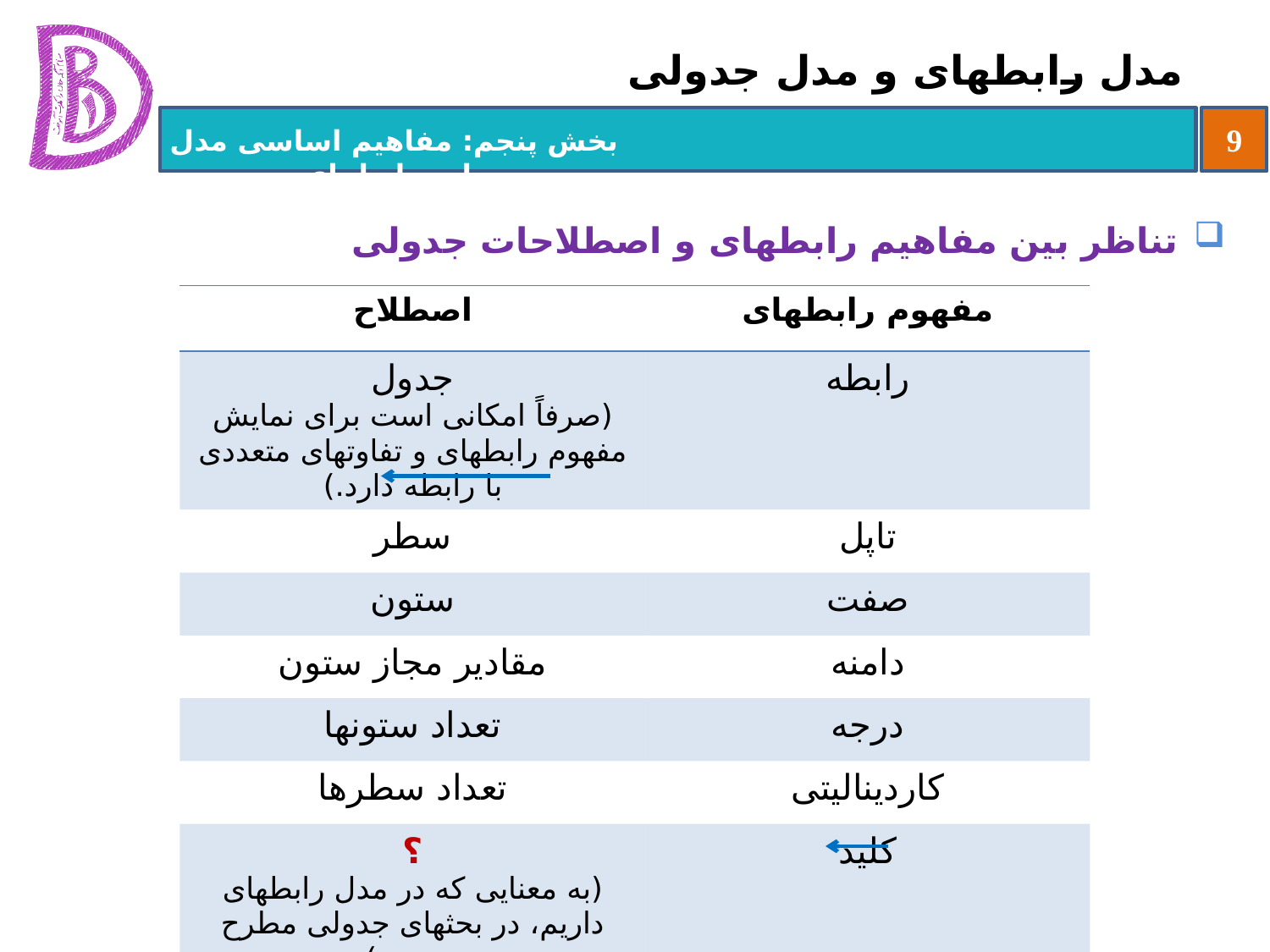

# مدل رابطه‏ای و مدل جدولی
تناظر بین مفاهیم رابطه‏ای و اصطلاحات جدولی

| اصطلاح | مفهوم رابطه‏ای |
| --- | --- |
| جدول (صرفاً امکانی است برای نمایش مفهوم رابطه‏ای و تفاوت‏های متعددی با رابطه دارد.) | رابطه |
| سطر | تاپل |
| ستون | صفت |
| مقادیر مجاز ستون | دامنه |
| تعداد ستون‏ها | درجه |
| تعداد سطرها | کاردینالیتی |
| ؟ (به معنایی که در مدل رابطه‏ای داریم، در بحث‏های جدولی مطرح نیست.) | کلید |